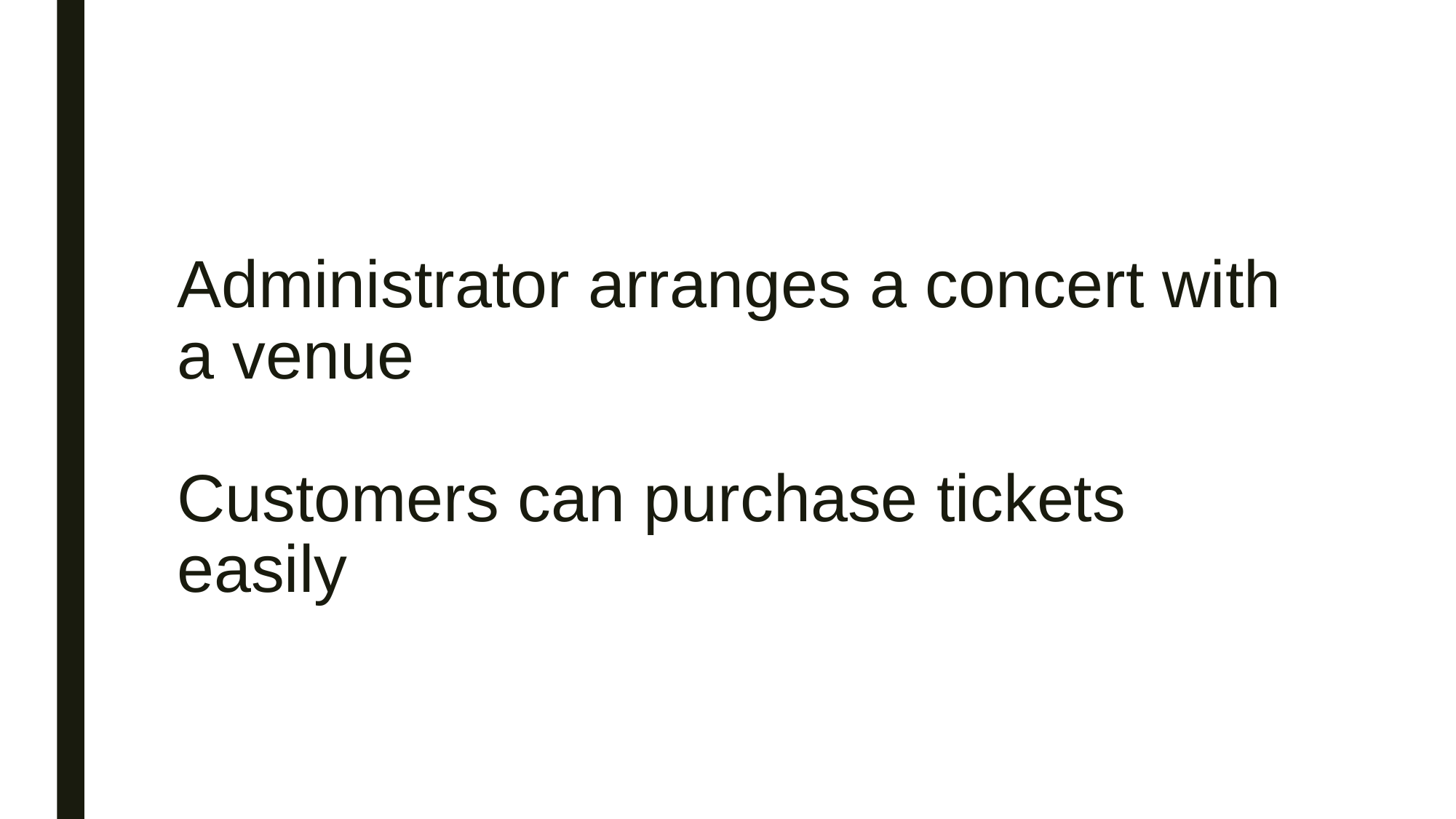

# Administrator arranges a concert with a venue Customers can purchase tickets easily